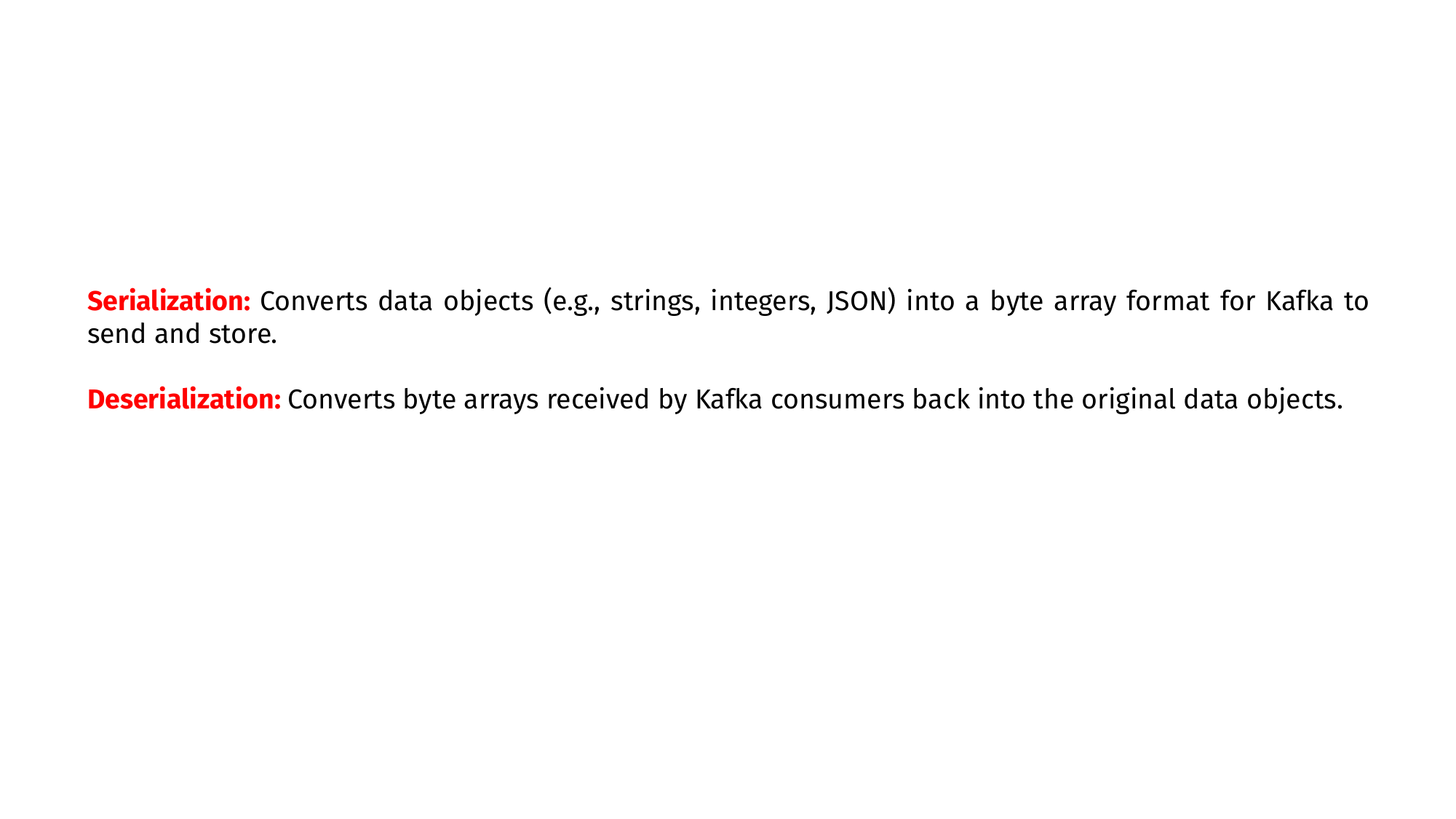

Serialization: Converts data objects (e.g., strings, integers, JSON) into a byte array format for Kafka to send and store.

Deserialization: Converts byte arrays received by Kafka consumers back into the original data objects.